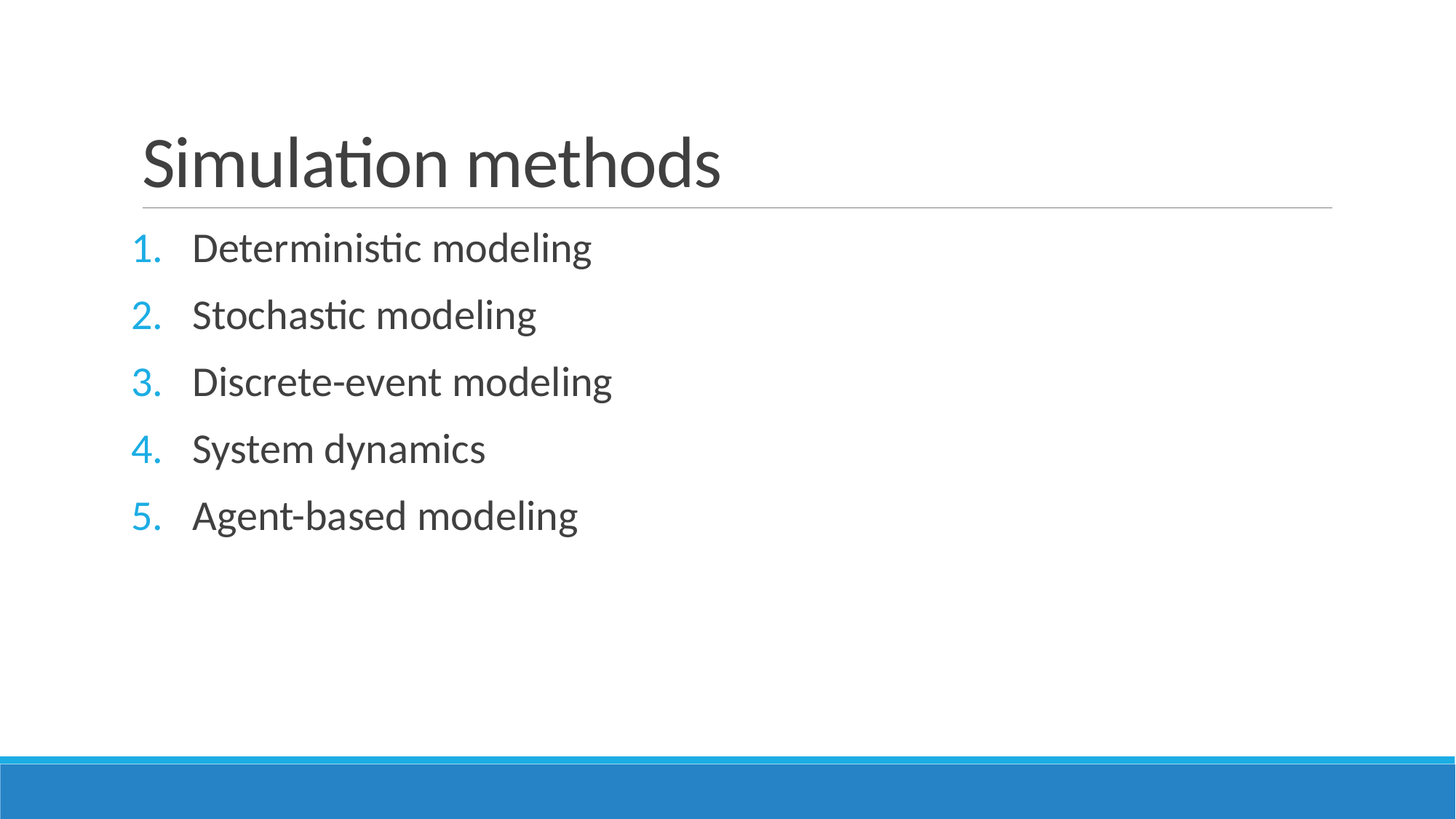

# Simulation methods
Deterministic modeling
Stochastic modeling
Discrete-event modeling
System dynamics
Agent-based modeling